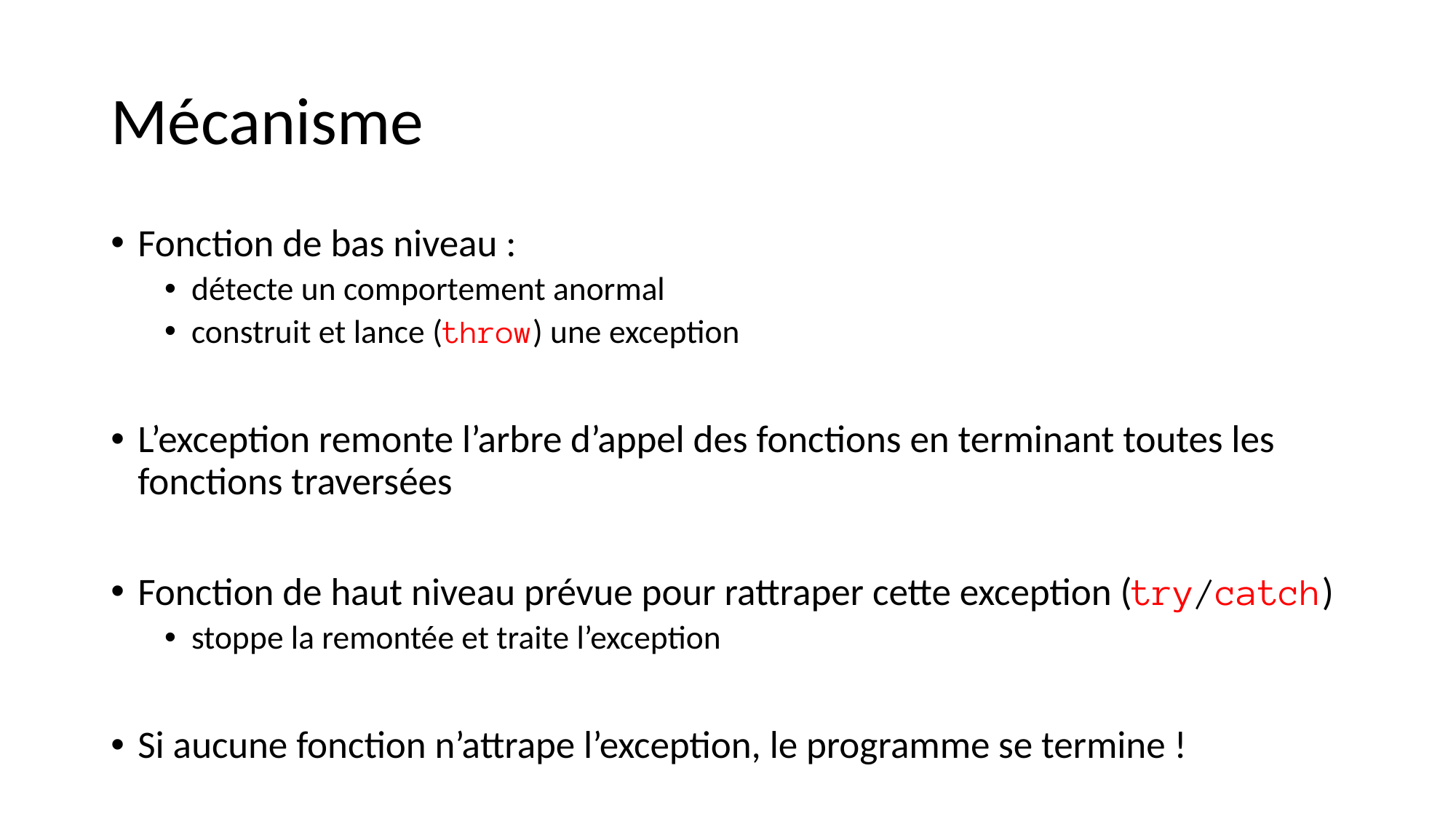

# Mécanisme
Fonction de bas niveau :
détecte un comportement anormal
construit et lance (throw) une exception

L’exception remonte l’arbre d’appel des fonctions en terminant toutes les fonctions traversées

Fonction de haut niveau prévue pour rattraper cette exception (try/catch)
stoppe la remontée et traite l’exception

Si aucune fonction n’attrape l’exception, le programme se termine !